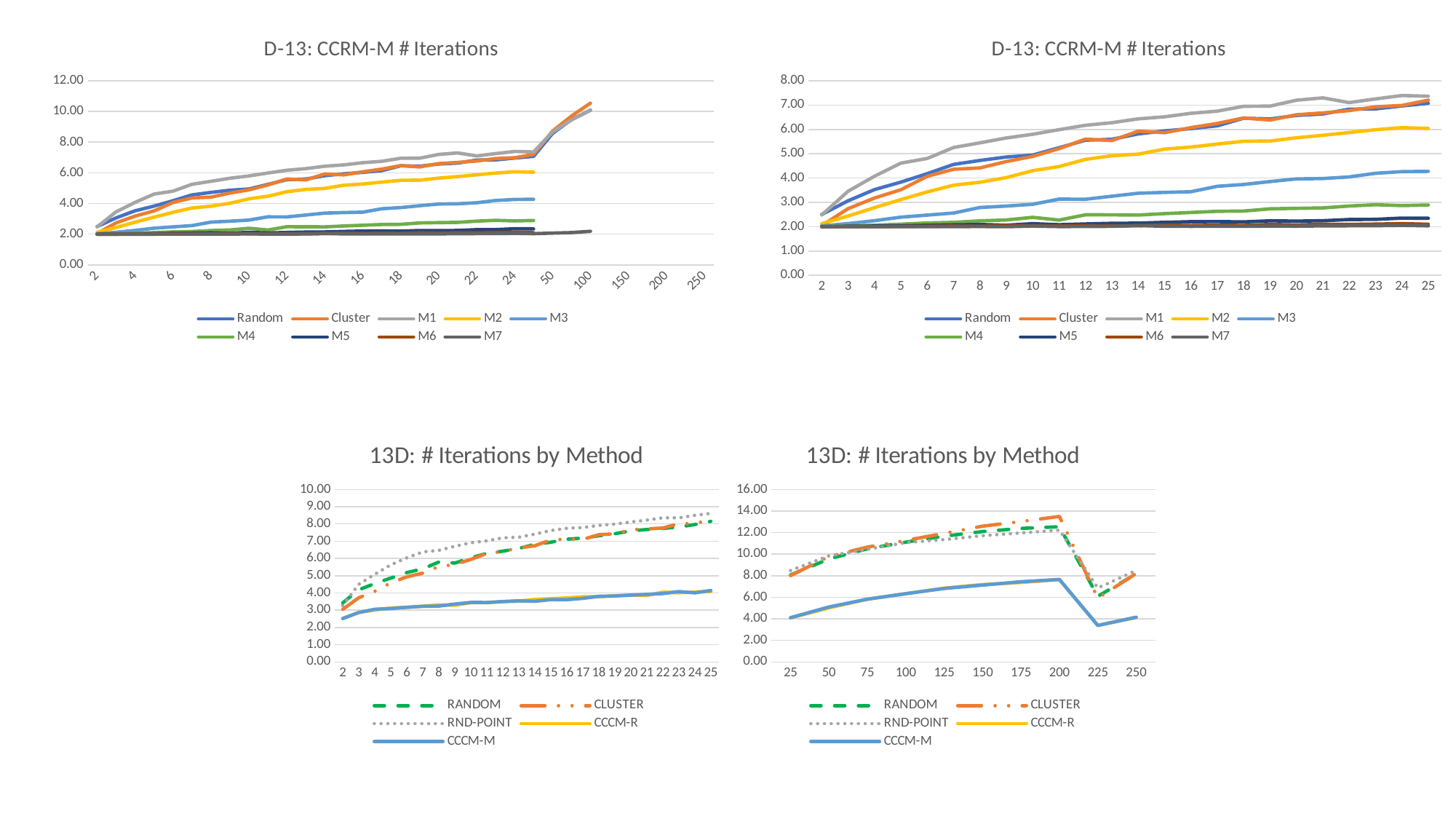

### Chart: D-13: CCRM-M # Iterations

| Category | Random | Cluster | M1 | M2 | M3 | M4 | M5 | M6 | M7 |
|---|---|---|---|---|---|---|---|---|---|
| 2 | 2.5 | 2.0463999999999998 | 2.4792 | 2.1231999999999998 | 2.0304 | 2.0096000000000003 | 2.0 | 2.0 | 2.0 |
| 3 | 3.064799999999999 | 2.74 | 3.4559999999999995 | 2.4391999999999996 | 2.1256 | 2.0296000000000007 | 2.0192 | 2.0016000000000003 | 2.0 |
| 4 | 3.5232000000000006 | 3.1775999999999995 | 4.0744 | 2.7824 | 2.2472000000000008 | 2.0616000000000003 | 2.0232 | 2.0032 | 2.0008 |
| 5 | 3.8335999999999997 | 3.5191999999999997 | 4.614400000000001 | 3.1135999999999995 | 2.392 | 2.1031999999999997 | 2.0360000000000005 | 2.0072 | 2.0 |
| 6 | 4.1815999999999995 | 4.071200000000001 | 4.804799999999999 | 3.4288000000000007 | 2.476 | 2.1527999999999996 | 2.0576000000000003 | 2.0168 | 2.0032 |
| 7 | 4.560800000000001 | 4.360799999999999 | 5.255199999999999 | 3.706400000000001 | 2.5608000000000004 | 2.1768 | 2.0768000000000004 | 2.0248 | 2.0024 |
| 8 | 4.7232 | 4.416 | 5.4479999999999995 | 3.8279999999999985 | 2.7888000000000006 | 2.24 | 2.0912 | 2.0128 | 2.0088 |
| 9 | 4.864800000000001 | 4.68 | 5.648000000000001 | 4.018400000000001 | 2.8480000000000003 | 2.2760000000000002 | 2.0592000000000006 | 2.0472 | 2.0 |
| 10 | 4.944799999999999 | 4.889599999999999 | 5.7992 | 4.305599999999999 | 2.9192 | 2.384 | 2.1240000000000006 | 2.0344 | 2.0231999999999997 |
| 11 | 5.2463999999999995 | 5.208800000000001 | 5.9888 | 4.472799999999999 | 3.132800000000001 | 2.2720000000000002 | 2.0808000000000004 | 2.0248 | 2.004 |
| 12 | 5.5552 | 5.5992 | 6.168000000000002 | 4.7672 | 3.1272 | 2.4888000000000003 | 2.1120000000000005 | 2.044 | 2.008 |
| 13 | 5.593599999999999 | 5.539199999999998 | 6.2752 | 4.9159999999999995 | 3.2512 | 2.4863999999999997 | 2.1391999999999998 | 2.0287999999999995 | 2.0152 |
| 14 | 5.814399999999999 | 5.9272 | 6.432 | 4.983999999999999 | 3.3728000000000002 | 2.4776 | 2.1464 | 2.04 | 2.0456000000000003 |
| 15 | 5.936800000000001 | 5.8656 | 6.516800000000001 | 5.1895999999999995 | 3.4088000000000007 | 2.5359999999999996 | 2.1792000000000002 | 2.0679999999999996 | 2.0168 |
| 16 | 6.031999999999999 | 6.0712 | 6.660800000000002 | 5.272800000000001 | 3.4352 | 2.5832000000000006 | 2.2055999999999996 | 2.0456 | 2.0136000000000003 |
| 17 | 6.1464 | 6.243999999999999 | 6.749600000000003 | 5.396 | 3.66 | 2.6312 | 2.2095999999999996 | 2.0624000000000002 | 2.0176000000000003 |
| 18 | 6.46 | 6.470399999999999 | 6.9488 | 5.5127999999999995 | 3.7344000000000004 | 2.6424000000000003 | 2.1976 | 2.0496 | 2.0151999999999997 |
| 19 | 6.4288 | 6.383199999999999 | 6.9559999999999995 | 5.5224 | 3.8552000000000004 | 2.7336 | 2.2415999999999996 | 2.092 | 2.0232 |
| 20 | 6.572799999999998 | 6.600799999999998 | 7.199200000000001 | 5.6568 | 3.9663999999999997 | 2.7535999999999996 | 2.2296000000000005 | 2.0712 | 2.02 |
| 21 | 6.6328 | 6.677600000000001 | 7.296800000000002 | 5.757600000000001 | 3.9799999999999995 | 2.7704000000000004 | 2.2447999999999997 | 2.1000000000000005 | 2.032 |
| 22 | 6.831200000000003 | 6.7703999999999995 | 7.101600000000001 | 5.872000000000002 | 4.0472 | 2.8487999999999998 | 2.2935999999999996 | 2.0928 | 2.036 |
| 23 | 6.841600000000002 | 6.928800000000001 | 7.252000000000002 | 5.9872000000000005 | 4.194400000000001 | 2.9016 | 2.3016000000000005 | 2.1072 | 2.0392 |
| 24 | 6.9616 | 6.983199999999999 | 7.391199999999999 | 6.0712 | 4.264 | 2.8664 | 2.3528000000000002 | 2.1247999999999996 | 2.0536000000000003 |
| 25 | 7.071999999999998 | 7.2008 | 7.3624 | 6.0416 | 4.275200000000001 | 2.8912000000000004 | 2.348 | 2.0991999999999997 | 2.0352 |
| 50 | 8.563999999999998 | 8.719199999999999 | 8.655199999999999 | None | None | None | None | None | 2.0712 |
| 75 | 9.468799999999998 | 9.6984 | 9.448 | None | None | None | None | None | 2.1032 |
| 100 | 10.0816 | 10.5384 | 10.0736 | None | None | None | None | None | 2.188 |
| 125 | None | None | None | None | None | None | None | None | None |
| 150 | None | None | None | None | None | None | None | None | None |
| 175 | None | None | None | None | None | None | None | None | None |
| 200 | None | None | None | None | None | None | None | None | None |
| 225 | None | None | None | None | None | None | None | None | None |
| 250 | None | None | None | None | None | None | None | None | None |

### Chart: D-13: CCRM-M # Iterations

| Category | Random | Cluster | M1 | M2 | M3 | M4 | M5 | M6 | M7 |
|---|---|---|---|---|---|---|---|---|---|
| 2 | 2.5 | 2.0463999999999998 | 2.4792 | 2.1231999999999998 | 2.0304 | 2.0096000000000003 | 2.0 | 2.0 | 2.0 |
| 3 | 3.064799999999999 | 2.74 | 3.4559999999999995 | 2.4391999999999996 | 2.1256 | 2.0296000000000007 | 2.0192 | 2.0016000000000003 | 2.0 |
| 4 | 3.5232000000000006 | 3.1775999999999995 | 4.0744 | 2.7824 | 2.2472000000000008 | 2.0616000000000003 | 2.0232 | 2.0032 | 2.0008 |
| 5 | 3.8335999999999997 | 3.5191999999999997 | 4.614400000000001 | 3.1135999999999995 | 2.392 | 2.1031999999999997 | 2.0360000000000005 | 2.0072 | 2.0 |
| 6 | 4.1815999999999995 | 4.071200000000001 | 4.804799999999999 | 3.4288000000000007 | 2.476 | 2.1527999999999996 | 2.0576000000000003 | 2.0168 | 2.0032 |
| 7 | 4.560800000000001 | 4.360799999999999 | 5.255199999999999 | 3.706400000000001 | 2.5608000000000004 | 2.1768 | 2.0768000000000004 | 2.0248 | 2.0024 |
| 8 | 4.7232 | 4.416 | 5.4479999999999995 | 3.8279999999999985 | 2.7888000000000006 | 2.24 | 2.0912 | 2.0128 | 2.0088 |
| 9 | 4.864800000000001 | 4.68 | 5.648000000000001 | 4.018400000000001 | 2.8480000000000003 | 2.2760000000000002 | 2.0592000000000006 | 2.0472 | 2.0 |
| 10 | 4.944799999999999 | 4.889599999999999 | 5.7992 | 4.305599999999999 | 2.9192 | 2.384 | 2.1240000000000006 | 2.0344 | 2.0231999999999997 |
| 11 | 5.2463999999999995 | 5.208800000000001 | 5.9888 | 4.472799999999999 | 3.132800000000001 | 2.2720000000000002 | 2.0808000000000004 | 2.0248 | 2.004 |
| 12 | 5.5552 | 5.5992 | 6.168000000000002 | 4.7672 | 3.1272 | 2.4888000000000003 | 2.1120000000000005 | 2.044 | 2.008 |
| 13 | 5.593599999999999 | 5.539199999999998 | 6.2752 | 4.9159999999999995 | 3.2512 | 2.4863999999999997 | 2.1391999999999998 | 2.0287999999999995 | 2.0152 |
| 14 | 5.814399999999999 | 5.9272 | 6.432 | 4.983999999999999 | 3.3728000000000002 | 2.4776 | 2.1464 | 2.04 | 2.0456000000000003 |
| 15 | 5.936800000000001 | 5.8656 | 6.516800000000001 | 5.1895999999999995 | 3.4088000000000007 | 2.5359999999999996 | 2.1792000000000002 | 2.0679999999999996 | 2.0168 |
| 16 | 6.031999999999999 | 6.0712 | 6.660800000000002 | 5.272800000000001 | 3.4352 | 2.5832000000000006 | 2.2055999999999996 | 2.0456 | 2.0136000000000003 |
| 17 | 6.1464 | 6.243999999999999 | 6.749600000000003 | 5.396 | 3.66 | 2.6312 | 2.2095999999999996 | 2.0624000000000002 | 2.0176000000000003 |
| 18 | 6.46 | 6.470399999999999 | 6.9488 | 5.5127999999999995 | 3.7344000000000004 | 2.6424000000000003 | 2.1976 | 2.0496 | 2.0151999999999997 |
| 19 | 6.4288 | 6.383199999999999 | 6.9559999999999995 | 5.5224 | 3.8552000000000004 | 2.7336 | 2.2415999999999996 | 2.092 | 2.0232 |
| 20 | 6.572799999999998 | 6.600799999999998 | 7.199200000000001 | 5.6568 | 3.9663999999999997 | 2.7535999999999996 | 2.2296000000000005 | 2.0712 | 2.02 |
| 21 | 6.6328 | 6.677600000000001 | 7.296800000000002 | 5.757600000000001 | 3.9799999999999995 | 2.7704000000000004 | 2.2447999999999997 | 2.1000000000000005 | 2.032 |
| 22 | 6.831200000000003 | 6.7703999999999995 | 7.101600000000001 | 5.872000000000002 | 4.0472 | 2.8487999999999998 | 2.2935999999999996 | 2.0928 | 2.036 |
| 23 | 6.841600000000002 | 6.928800000000001 | 7.252000000000002 | 5.9872000000000005 | 4.194400000000001 | 2.9016 | 2.3016000000000005 | 2.1072 | 2.0392 |
| 24 | 6.9616 | 6.983199999999999 | 7.391199999999999 | 6.0712 | 4.264 | 2.8664 | 2.3528000000000002 | 2.1247999999999996 | 2.0536000000000003 |
| 25 | 7.071999999999998 | 7.2008 | 7.3624 | 6.0416 | 4.275200000000001 | 2.8912000000000004 | 2.348 | 2.0991999999999997 | 2.0352 |

### Chart: 13D: # Iterations by Method

| Category | RANDOM | CLUSTER | RND-POINT | CCCM-R | CCCM-M |
|---|---|---|---|---|---|
| 2 | 3.4231999999999996 | 3.0488 | 3.2640000000000002 | 2.528 | 2.516 |
| 3 | 4.1832 | 3.7200000000000006 | 4.500800000000001 | 2.863999999999999 | 2.8696 |
| 4 | 4.545599999999999 | 4.0992 | 5.0832 | 3.016 | 3.0568 |
| 5 | 4.8648 | 4.5832 | 5.632000000000001 | 3.1272 | 3.0944 |
| 6 | 5.182399999999999 | 4.9368 | 6.0344 | 3.164 | 3.1712000000000002 |
| 7 | 5.400000000000001 | 5.147199999999998 | 6.3816 | 3.232800000000001 | 3.2256000000000005 |
| 8 | 5.792000000000001 | 5.5288 | 6.469600000000001 | 3.3072 | 3.2368 |
| 9 | 5.733600000000001 | 5.650400000000001 | 6.7056 | 3.2888000000000006 | 3.3568000000000007 |
| 10 | 6.040800000000001 | 5.946400000000001 | 6.9128 | 3.4368 | 3.4488 |
| 11 | 6.293599999999999 | 6.2912 | 7.0207999999999995 | 3.4335999999999998 | 3.4456 |
| 12 | 6.4232 | 6.4024 | 7.1952 | 3.4992 | 3.5008 |
| 13 | 6.577599999999999 | 6.618399999999999 | 7.232800000000001 | 3.524000000000001 | 3.5424 |
| 14 | 6.823200000000001 | 6.734400000000001 | 7.4088 | 3.628800000000001 | 3.5167999999999995 |
| 15 | 6.940799999999999 | 7.077600000000001 | 7.620000000000001 | 3.6664 | 3.6127999999999996 |
| 16 | 7.115199999999999 | 7.129600000000002 | 7.752000000000002 | 3.708 | 3.6088000000000005 |
| 17 | 7.183199999999999 | 7.101600000000001 | 7.792000000000001 | 3.7743999999999995 | 3.6864000000000003 |
| 18 | 7.315999999999998 | 7.3792 | 7.916 | 3.776 | 3.8055999999999996 |
| 19 | 7.4344 | 7.4264 | 7.992800000000001 | 3.838400000000001 | 3.8248 |
| 20 | 7.599999999999998 | 7.667999999999999 | 8.115199999999998 | 3.872000000000001 | 3.876000000000001 |
| 21 | 7.68 | 7.711199999999999 | 8.223199999999997 | 3.8519999999999985 | 3.92 |
| 22 | 7.739999999999998 | 7.764000000000001 | 8.357599999999998 | 4.0464 | 3.9632 |
| 23 | 7.821600000000001 | 8.015200000000002 | 8.355199999999998 | 4.008800000000001 | 4.079199999999999 |
| 24 | 7.966400000000001 | 8.024 | 8.5008 | 4.0536 | 4.004 |
| 25 | 8.151200000000001 | 8.237599999999999 | 8.614400000000002 | 4.0864 | 4.143999999999999 |

### Chart: 13D: # Iterations by Method

| Category | RANDOM | CLUSTER | RND-POINT | CCCM-R | CCCM-M |
|---|---|---|---|---|---|
| 25 | 8.0688 | 8.0088 | 8.4864 | 4.0856 | 4.107999999999999 |
| 50 | 9.556000000000001 | 9.780000000000001 | 9.845600000000003 | 5.018400000000001 | 5.0984 |
| 75 | 10.495999999999999 | 10.652000000000001 | 10.4536 | 5.8184 | 5.820799999999999 |
| 100 | 11.112800000000002 | 11.272 | 11.0752 | 6.332800000000001 | 6.3336000000000015 |
| 125 | 11.6632 | 11.933600000000002 | 11.350400000000002 | 6.8488 | 6.817600000000001 |
| 150 | 12.096000000000002 | 12.591999999999999 | 11.711199999999998 | 7.1816 | 7.1296 |
| 175 | 12.385599999999995 | 13.025600000000003 | 11.963199999999999 | 7.376799999999999 | 7.4424 |
| 200 | 12.542399999999997 | 13.496800000000002 | 12.226400000000003 | 7.644000000000001 | 7.655999999999999 |
| 225 | 6.094640000000001 | 5.915120000000002 | 6.8676400000000015 | 3.3945999999999996 | 3.387799999999999 |
| 250 | 8.16684 | 8.215080000000002 | 8.48476 | 4.1218 | 4.15168 |